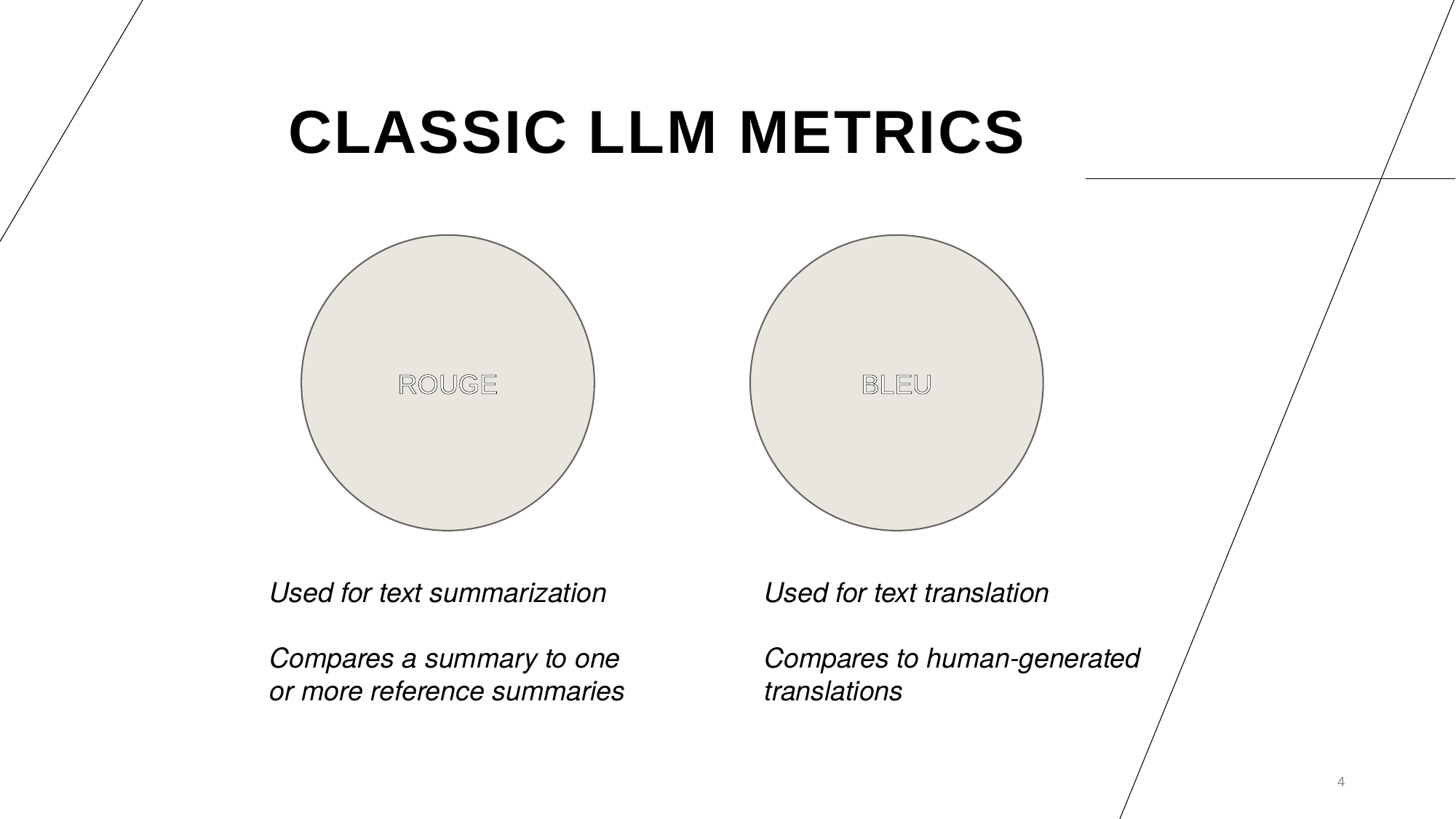

# Classic LLM metrics
ROUGE
BLEU
Used for text summarization
Compares a summary to one
or more reference summaries

Used for text translation
Compares to human-generated
translations
4